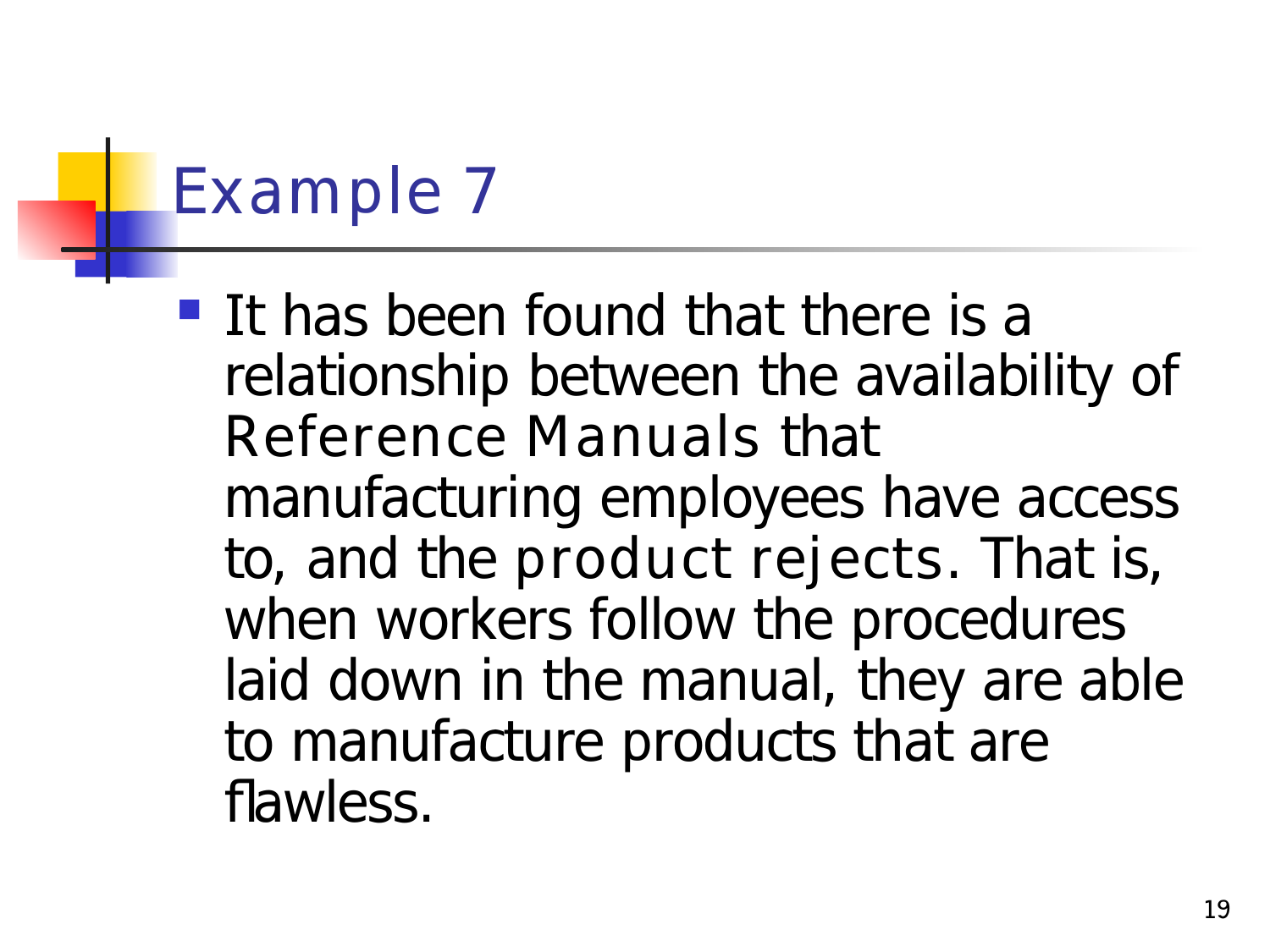

# Example 7
It has been found that there is a relationship between the availability of Reference Manuals that manufacturing employees have access to, and the product rejects. That is, when workers follow the procedures laid down in the manual, they are able to manufacture products that are flawless.
19